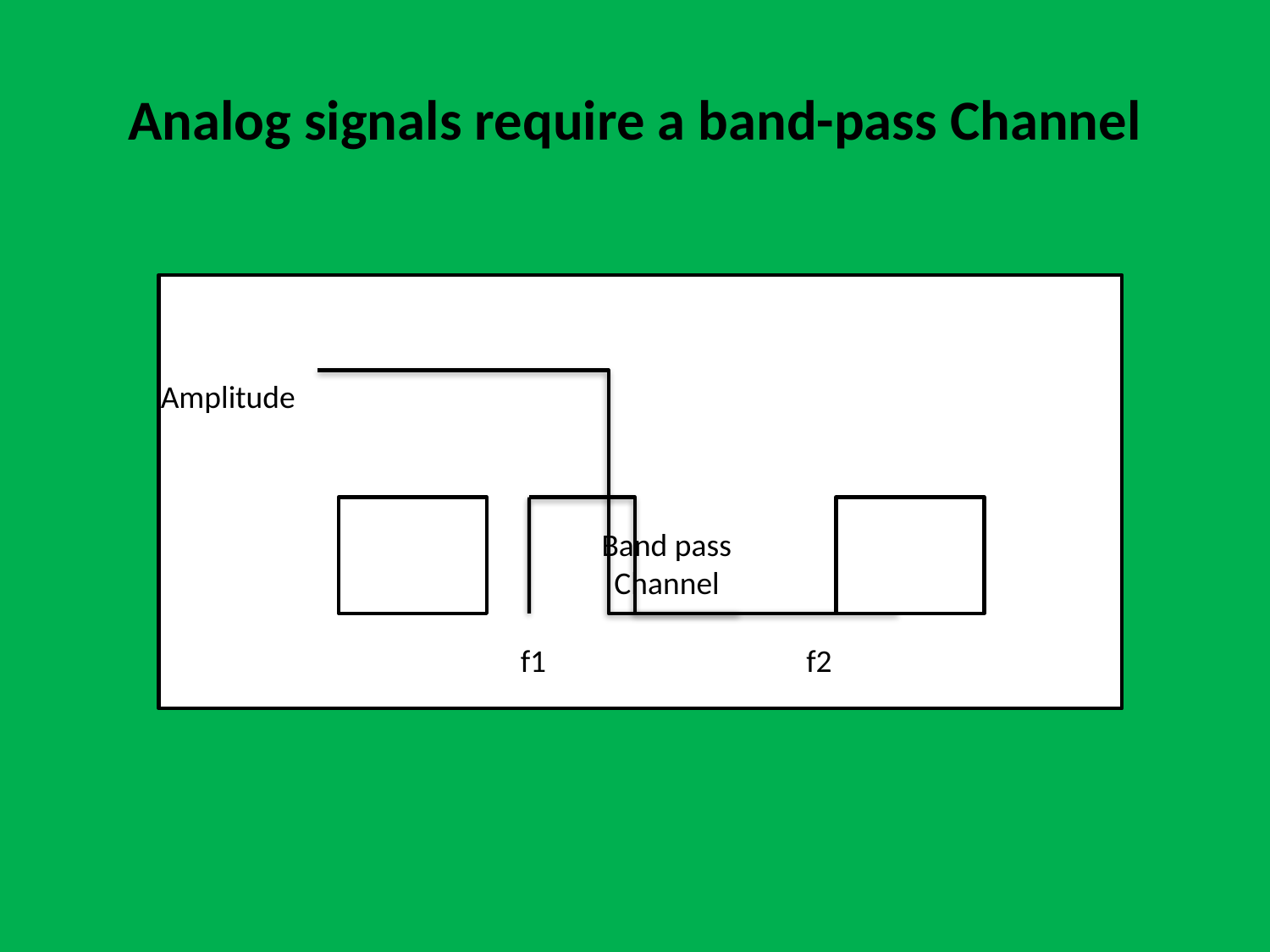

# Analog signals require a band-pass Channel

Amplitude

Band pass
Channel
f1
f2